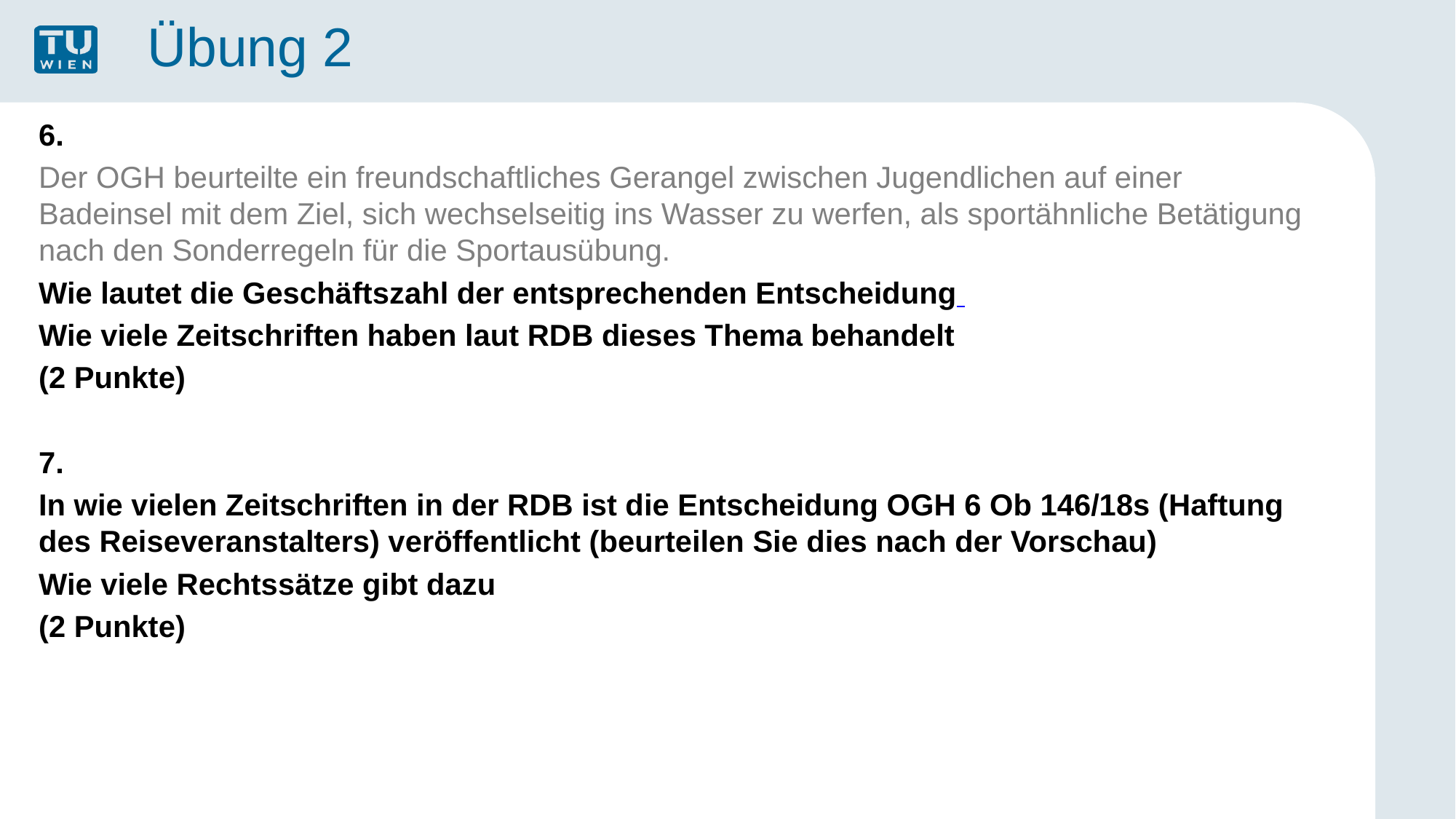

# Übung 2
6.
Der OGH beurteilte ein freundschaftliches Gerangel zwischen Jugendlichen auf einer Badeinsel mit dem Ziel, sich wechselseitig ins Wasser zu werfen, als sportähnliche Betätigung nach den Sonderregeln für die Sportausübung.
Wie lautet die Geschäftszahl der entsprechenden Entscheidung
Wie viele Zeitschriften haben laut RDB dieses Thema behandelt
(2 Punkte)

7.
In wie vielen Zeitschriften in der RDB ist die Entscheidung OGH 6 Ob 146/18s (Haftung des Reiseveranstalters) veröffentlicht (beurteilen Sie dies nach der Vorschau)
Wie viele Rechtssätze gibt dazu
(2 Punkte)